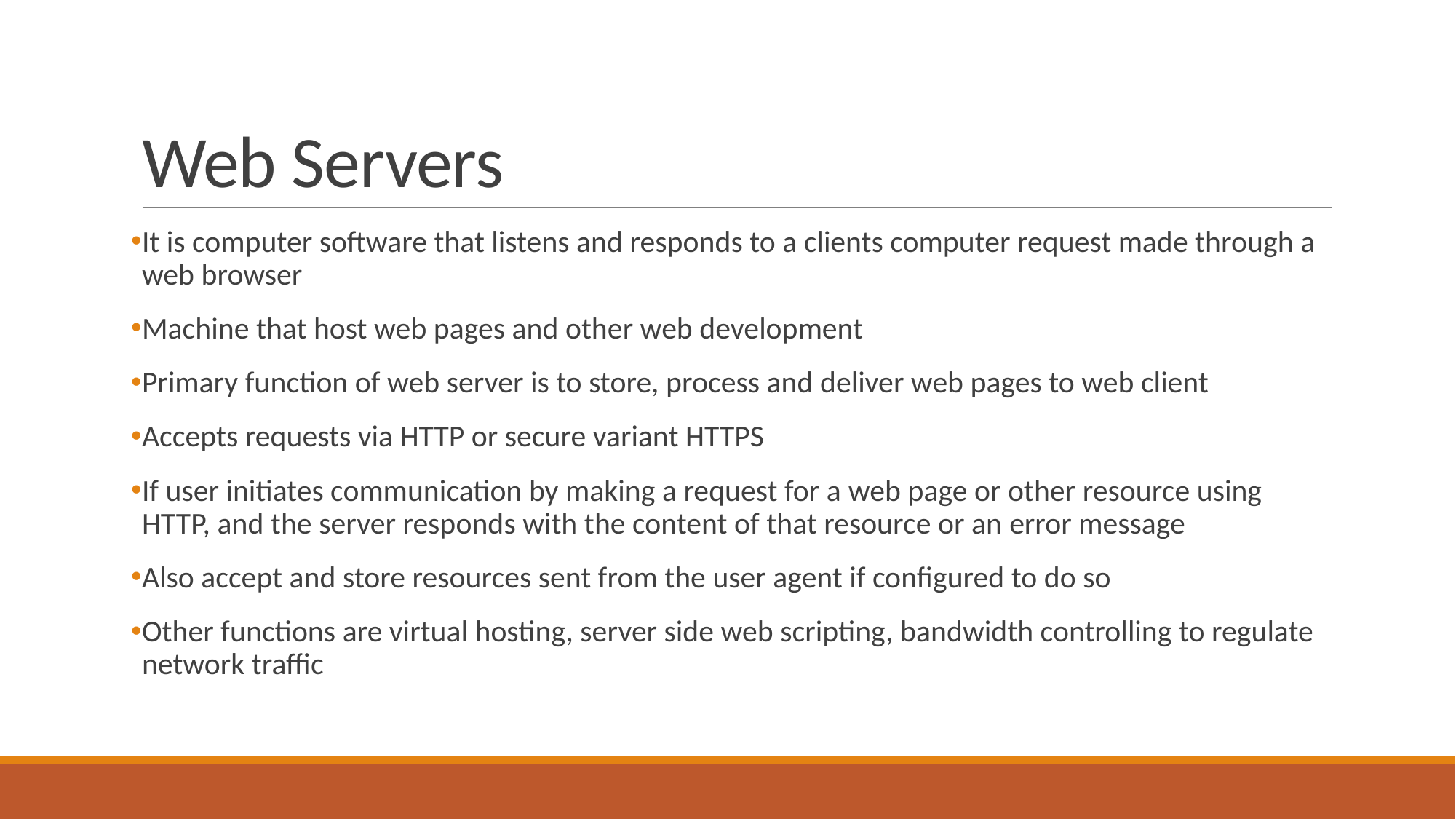

# Web Servers
It is computer software that listens and responds to a clients computer request made through a web browser
Machine that host web pages and other web development
Primary function of web server is to store, process and deliver web pages to web client
Accepts requests via HTTP or secure variant HTTPS
If user initiates communication by making a request for a web page or other resource using HTTP, and the server responds with the content of that resource or an error message
Also accept and store resources sent from the user agent if configured to do so
Other functions are virtual hosting, server side web scripting, bandwidth controlling to regulate network traffic